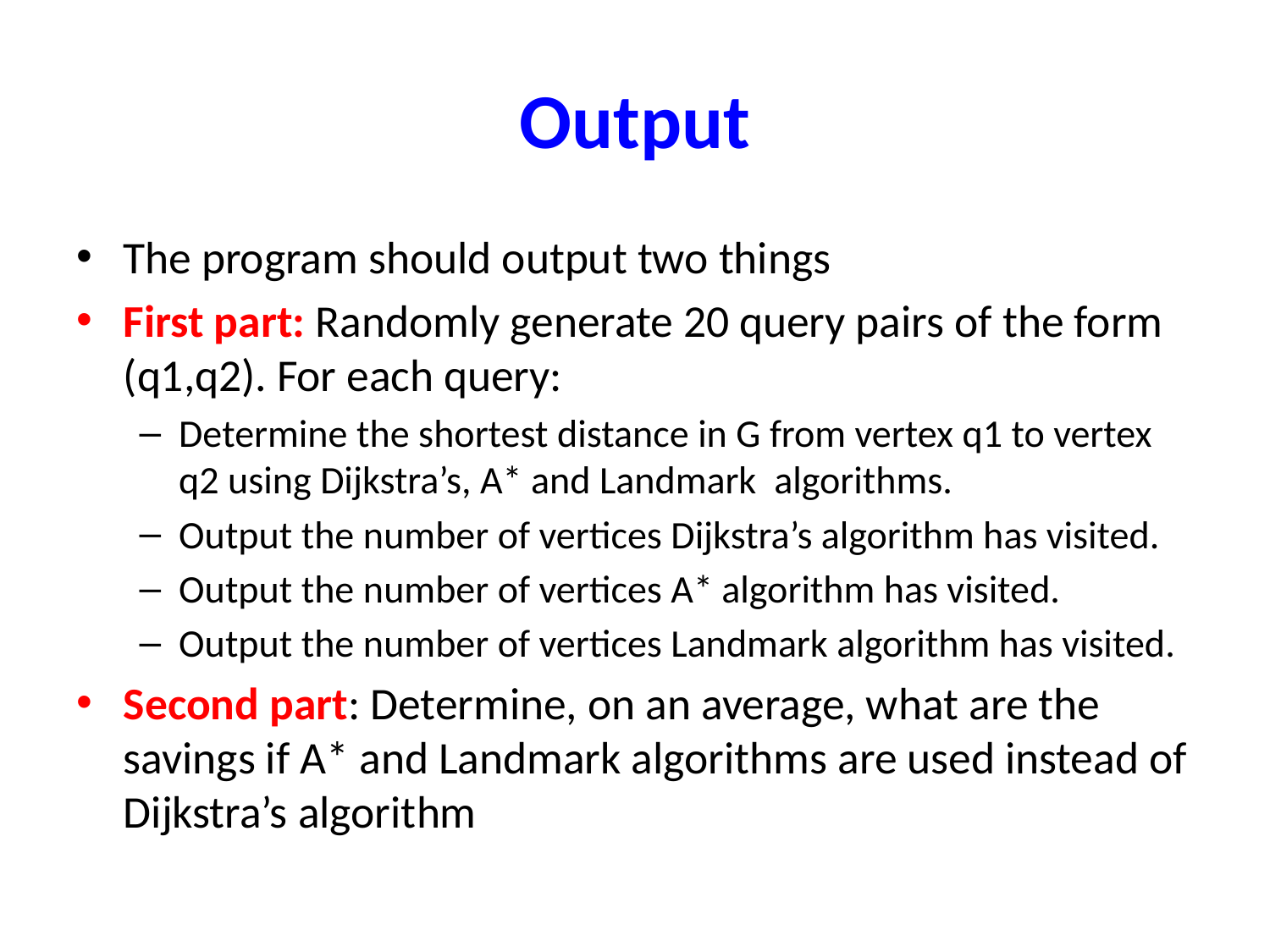

# Output
The program should output two things
First part: Randomly generate 20 query pairs of the form (q1,q2). For each query:
Determine the shortest distance in G from vertex q1 to vertex q2 using Dijkstra’s, A* and Landmark  algorithms.
Output the number of vertices Dijkstra’s algorithm has visited.
Output the number of vertices A* algorithm has visited.
Output the number of vertices Landmark algorithm has visited.
Second part: Determine, on an average, what are the savings if A* and Landmark algorithms are used instead of Dijkstra’s algorithm